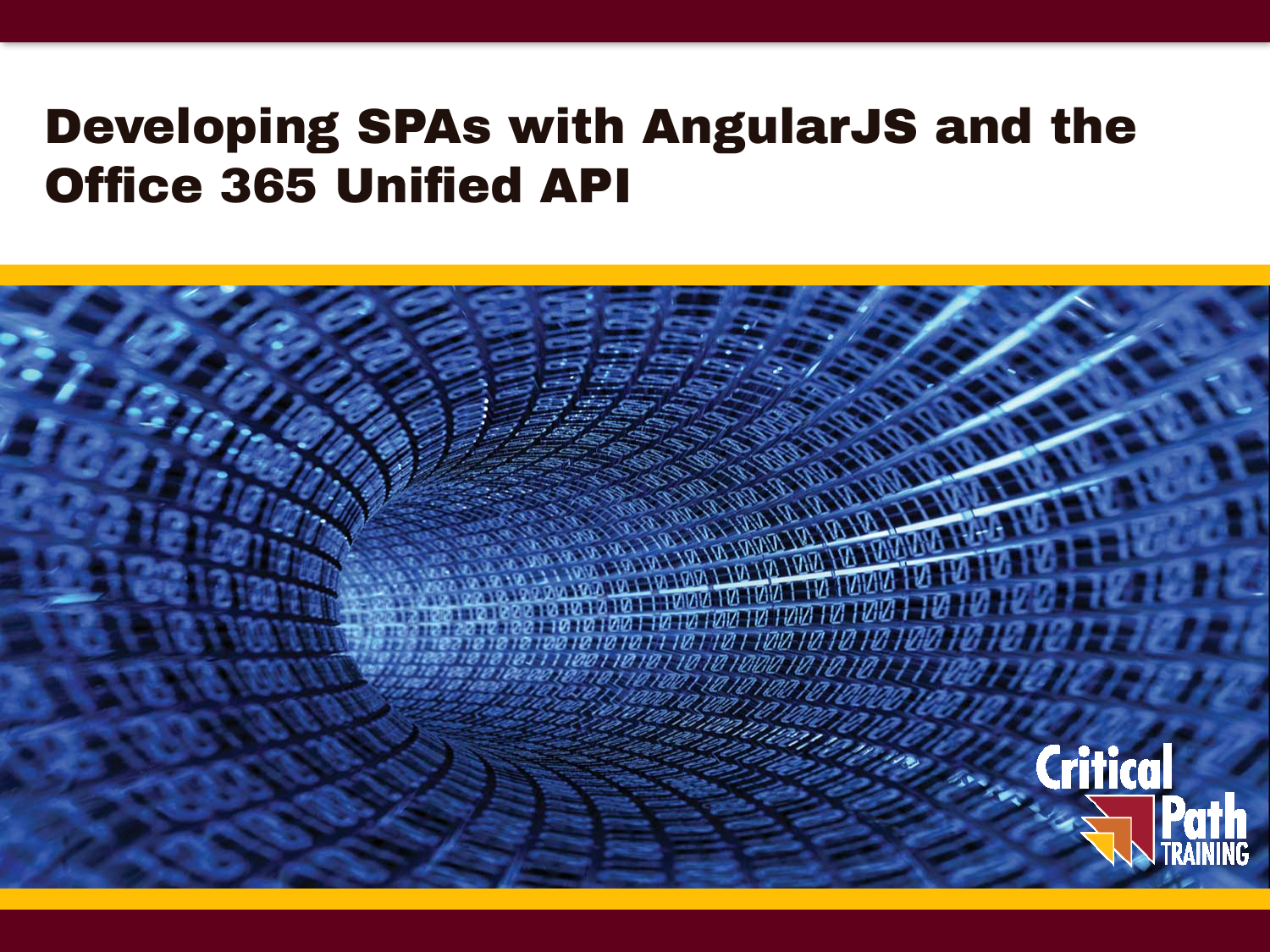

# Developing SPAs with AngularJS and the Office 365 Unified API